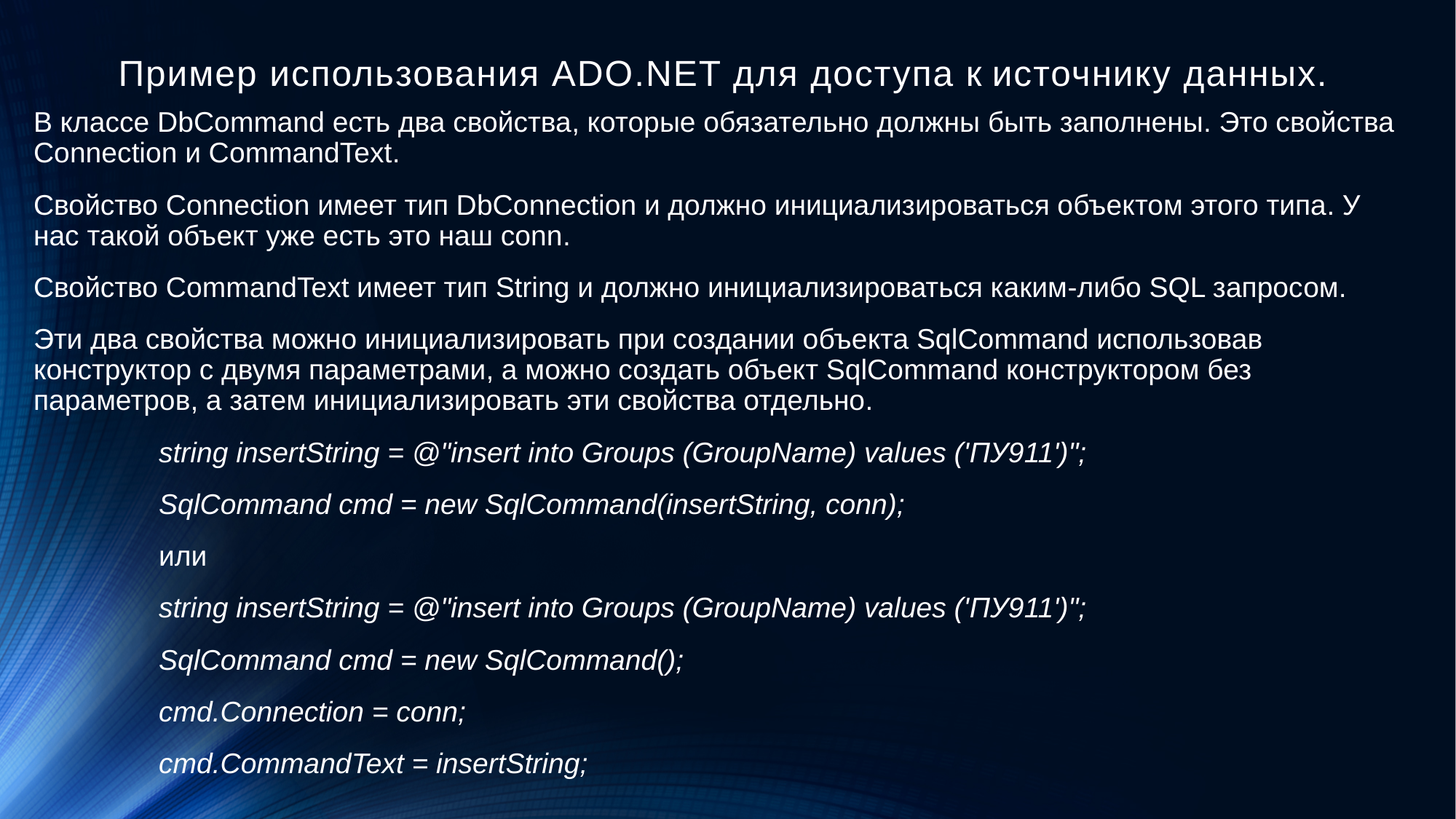

# Пример использования ADO.NET для доступа к источнику данных.
В классе DbCommand есть два свойства, которые обязательно должны быть заполнены. Это свойства Connection и CommandText.
Свойство Connection имеет тип DbConnection и должно инициализироваться объектом этого типа. У нас такой объект уже есть это наш conn.
Свойство CommandText имеет тип String и должно инициализироваться каким-либо SQL запросом.
Эти два свойства можно инициализировать при создании объекта SqlCommand использовав конструктор с двумя параметрами, а можно создать объект SqlCommand конструктором без параметров, а затем инициализировать эти свойства отдельно.
                string insertString = @"insert into Groups (GroupName) values ('ПУ911')";
                SqlCommand cmd = new SqlCommand(insertString, conn);
                или
                string insertString = @"insert into Groups (GroupName) values ('ПУ911')";
                SqlCommand cmd = new SqlCommand();
                cmd.Connection = conn;
                cmd.CommandText = insertString;